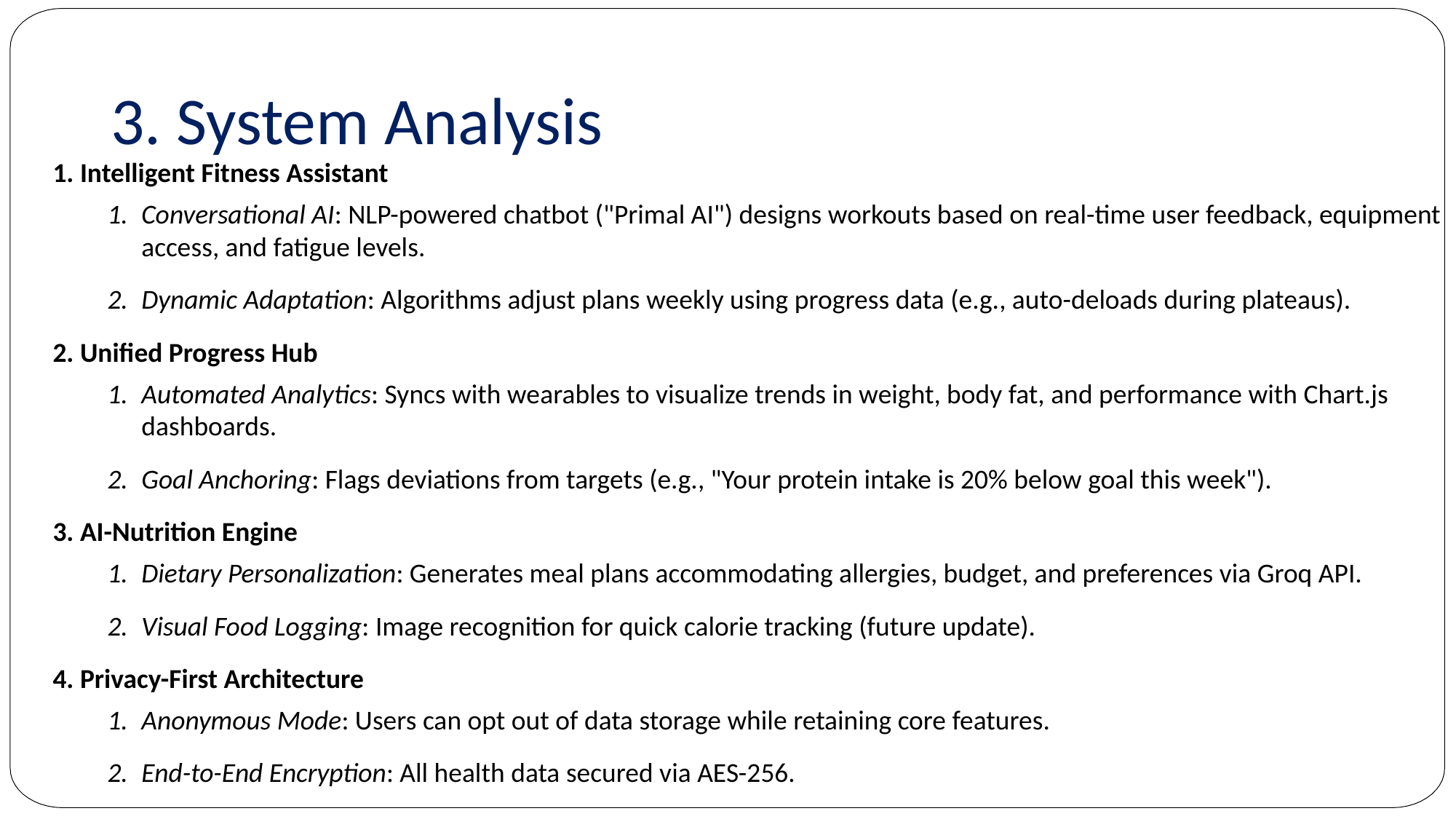

# 3. System Analysis
Intelligent Fitness Assistant
Conversational AI: NLP-powered chatbot ("Primal AI") designs workouts based on real-time user feedback, equipment access, and fatigue levels.
Dynamic Adaptation: Algorithms adjust plans weekly using progress data (e.g., auto-deloads during plateaus).
Unified Progress Hub
Automated Analytics: Syncs with wearables to visualize trends in weight, body fat, and performance with Chart.js dashboards.
Goal Anchoring: Flags deviations from targets (e.g., "Your protein intake is 20% below goal this week").
AI-Nutrition Engine
Dietary Personalization: Generates meal plans accommodating allergies, budget, and preferences via Groq API.
Visual Food Logging: Image recognition for quick calorie tracking (future update).
Privacy-First Architecture
Anonymous Mode: Users can opt out of data storage while retaining core features.
End-to-End Encryption: All health data secured via AES-256.